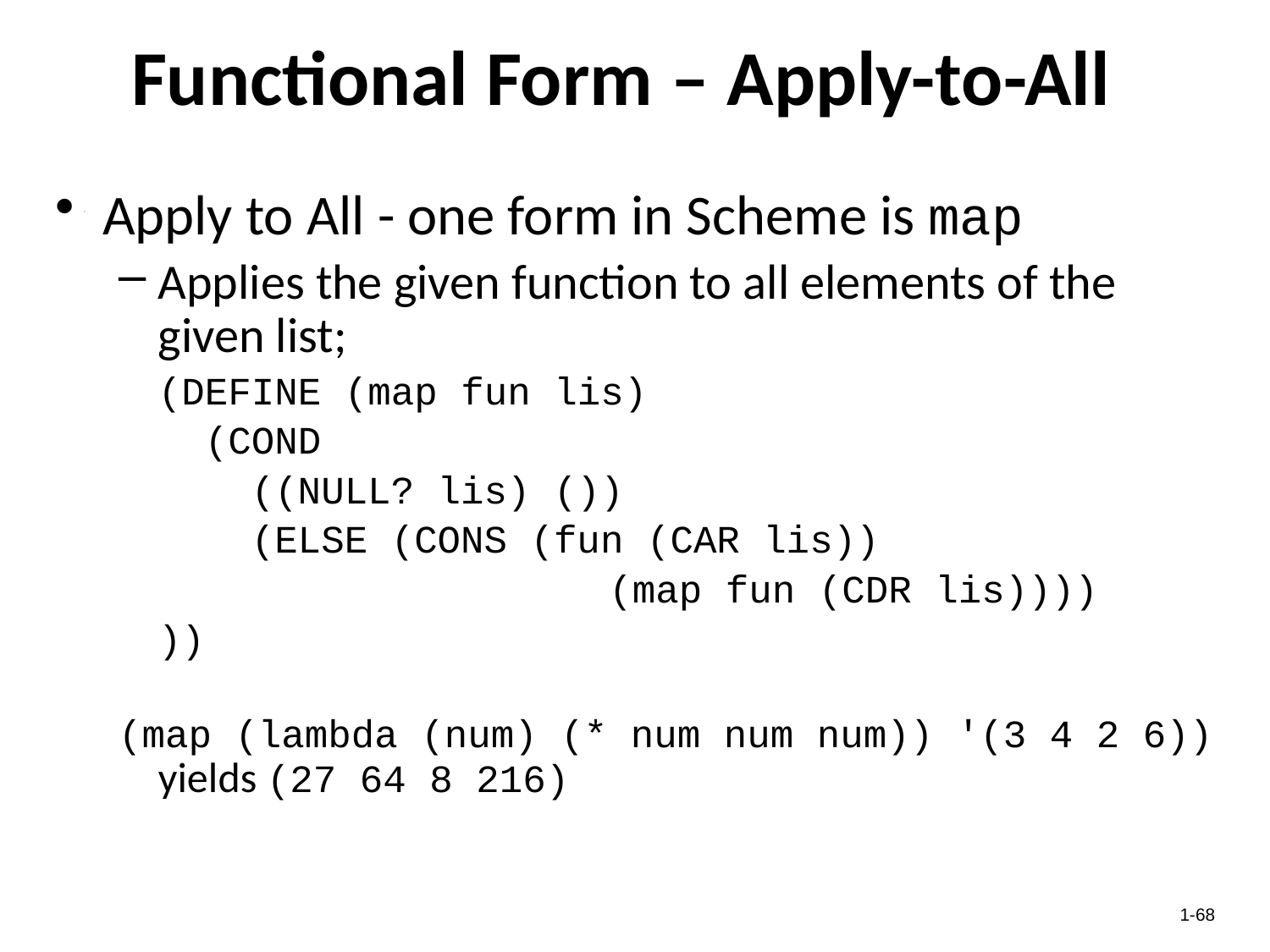

# Functional Form – Apply-to-All
Apply to All - one form in Scheme is map
Applies the given function to all elements of the given list;
	(DEFINE (map fun lis)
	  (COND
	    ((NULL? lis) ())
	    (ELSE (CONS (fun (CAR lis))
				   (map fun (CDR lis))))
	))

(map (lambda (num) (* num num num)) '(3 4 2 6)) yields (27 64 8 216)

1-68